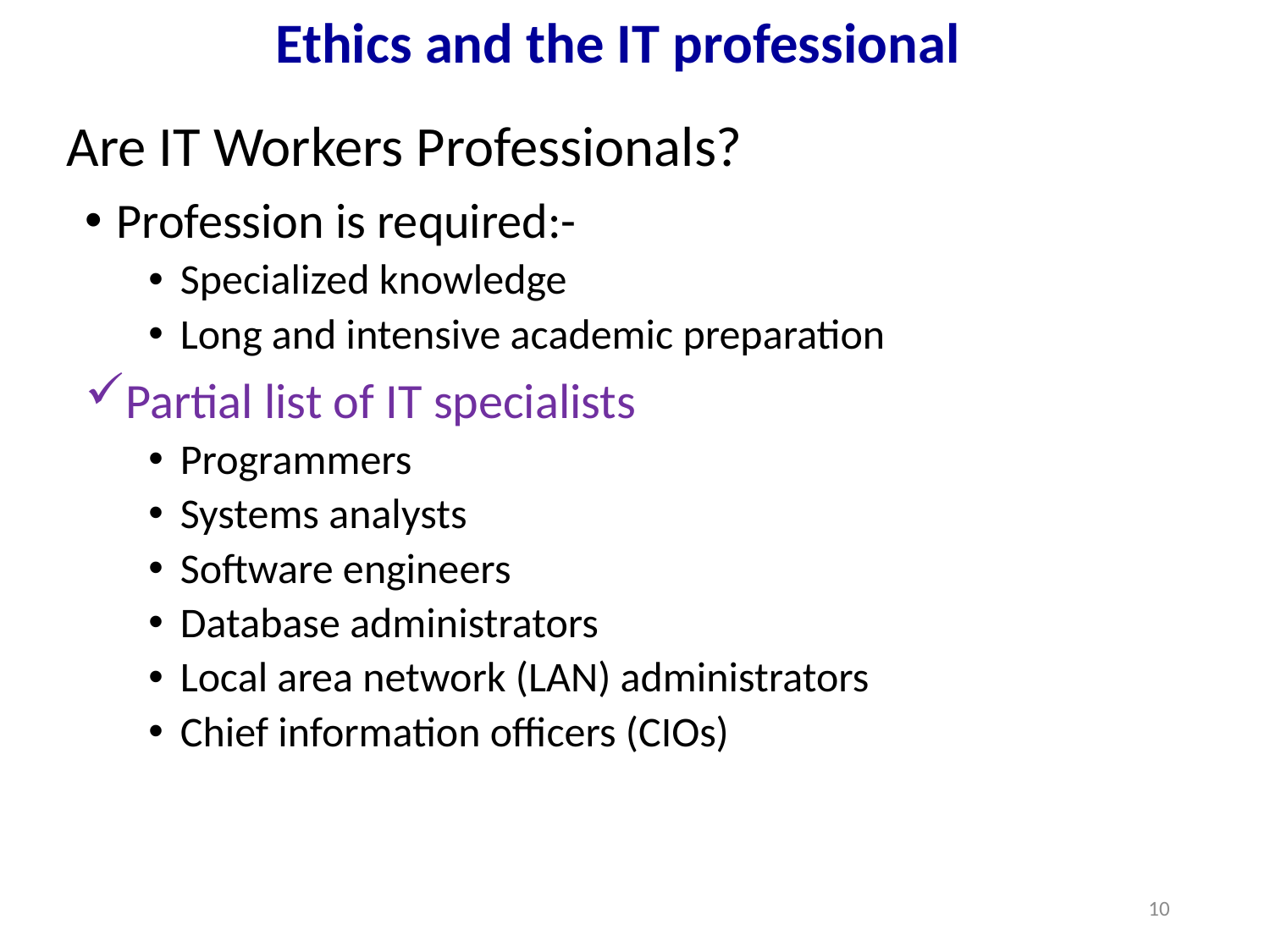

Ethics and the IT professional
# Are IT Workers Professionals?
Profession is required:-
Specialized knowledge
Long and intensive academic preparation
Partial list of IT specialists
Programmers
Systems analysts
Software engineers
Database administrators
Local area network (LAN) administrators
Chief information officers (CIOs)

10